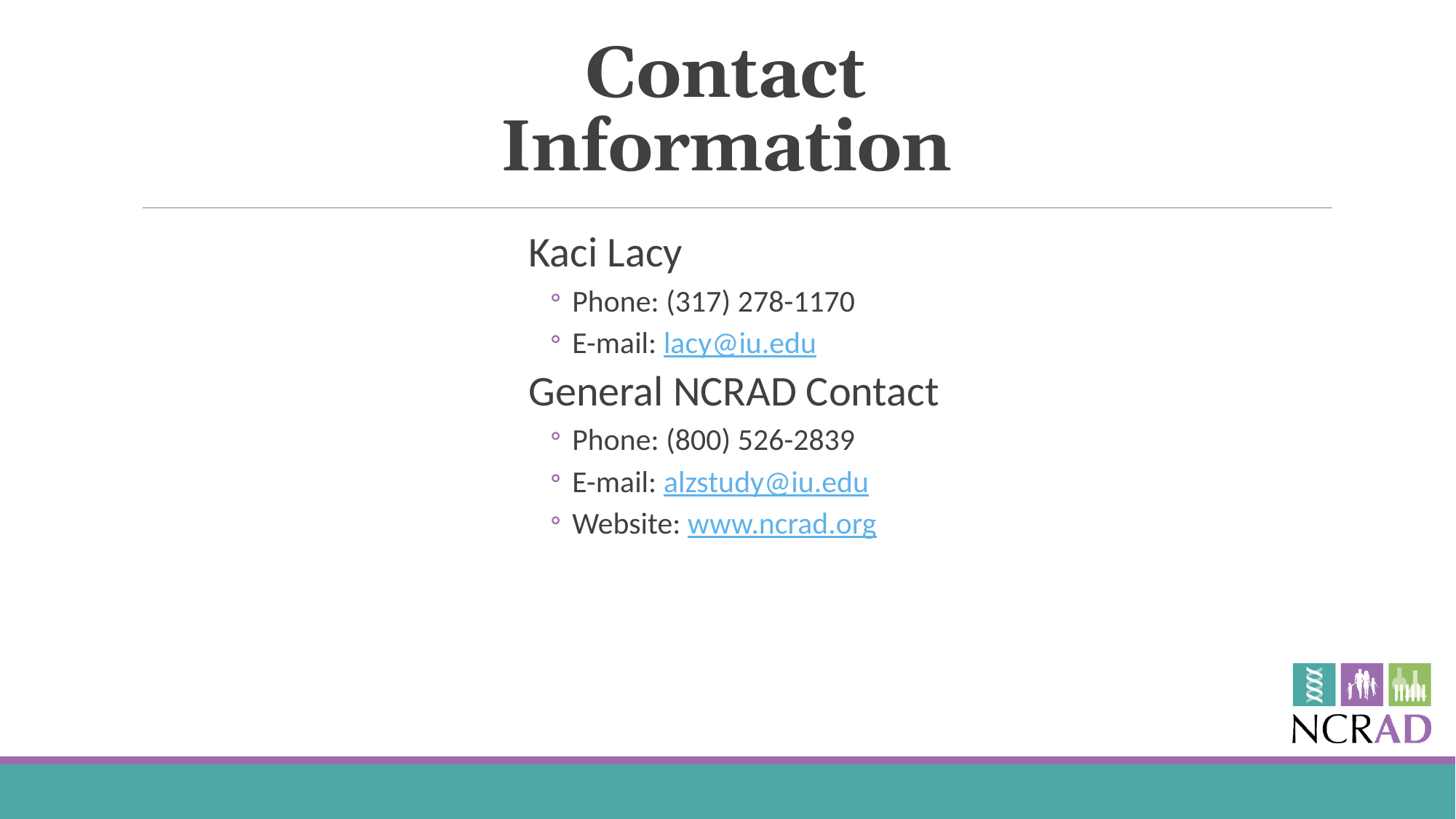

# Contact Information
Kaci Lacy
Phone: (317) 278-1170
E-mail: lacy@iu.edu
General NCRAD Contact
Phone: (800) 526-2839
E-mail: alzstudy@iu.edu
Website: www.ncrad.org